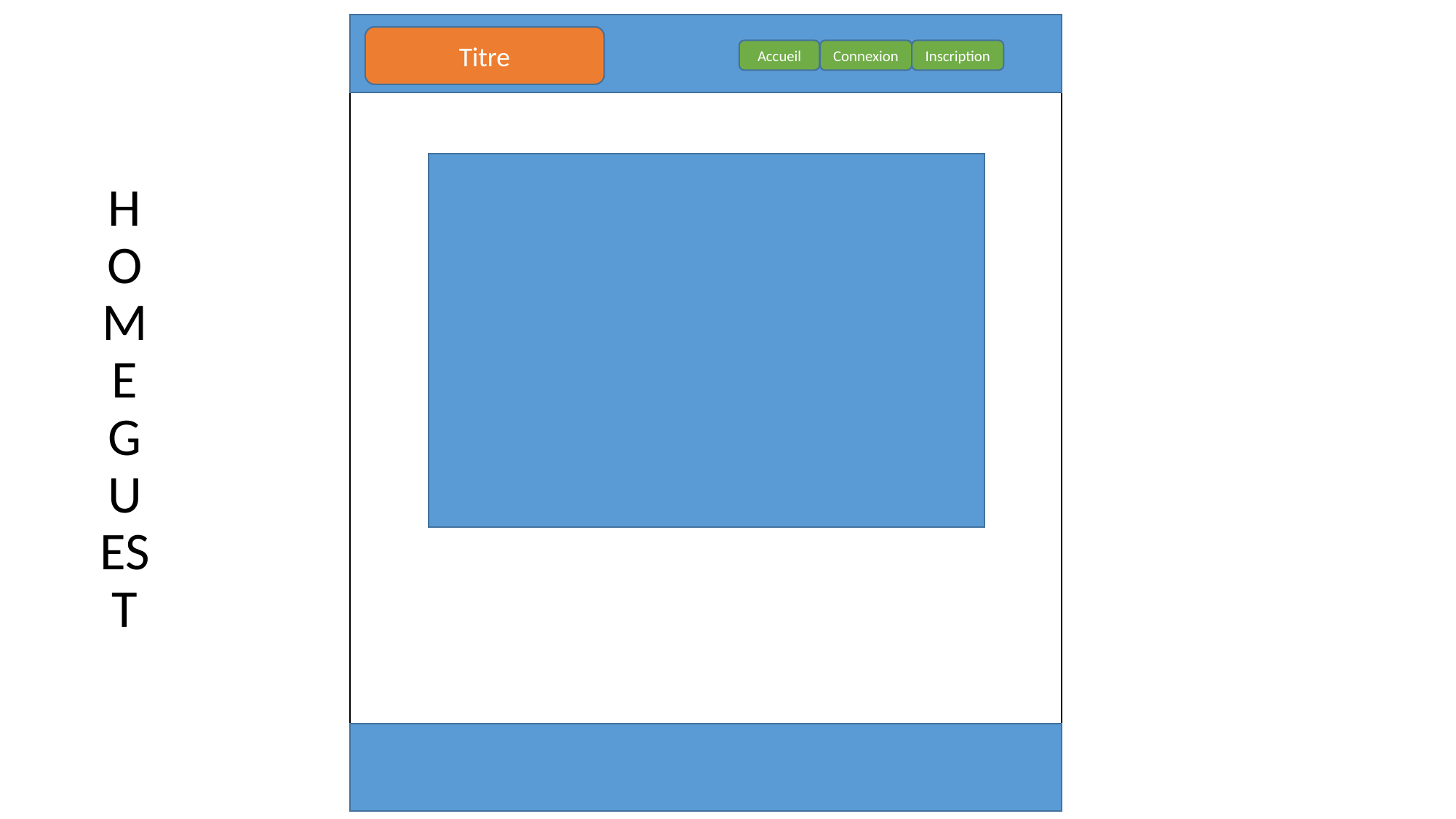

# HOME GUEST

Titre
Accueil
Connexion
Inscription